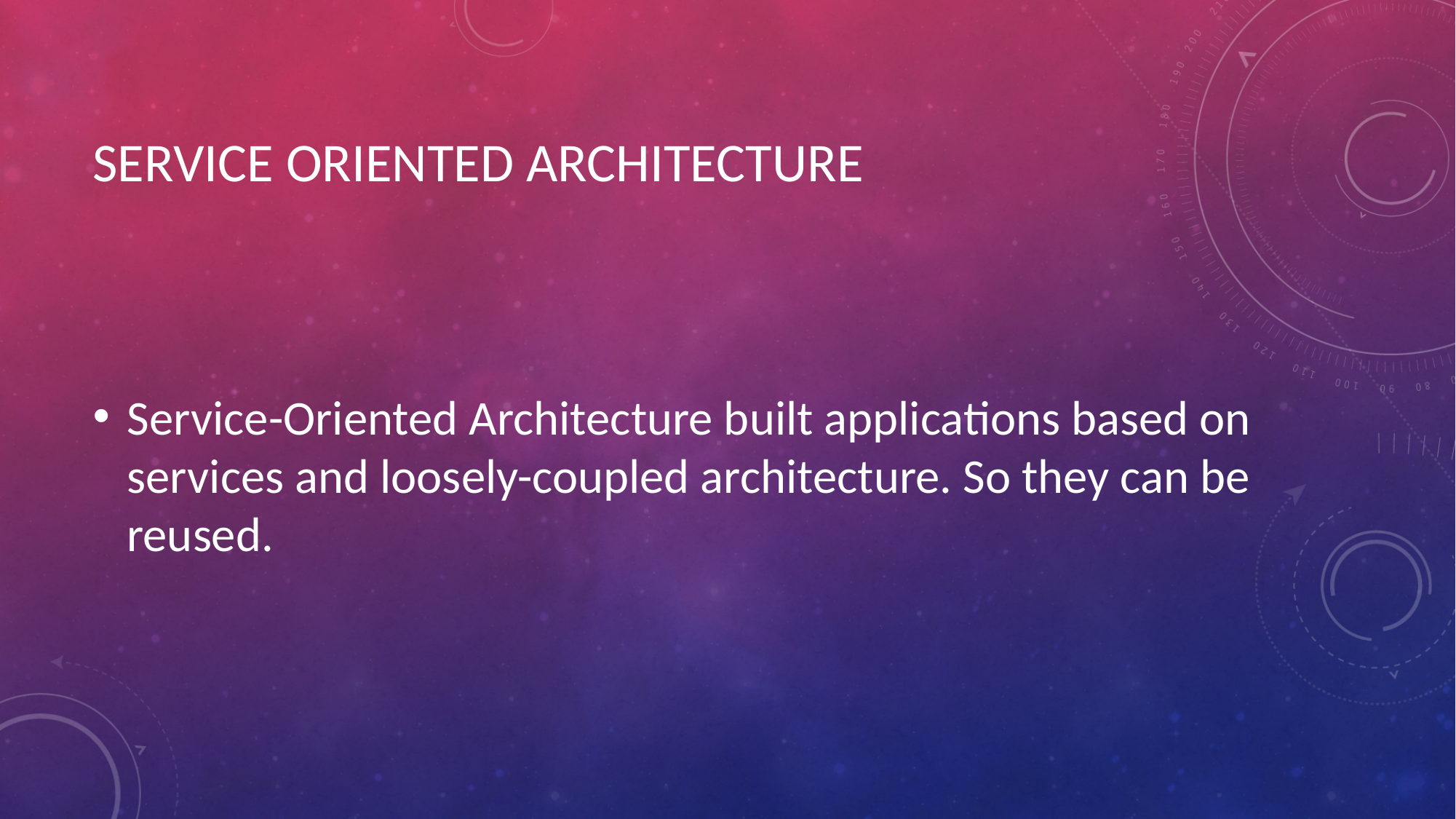

# Service oriented Architecture
Service-Oriented Architecture built applications based on services and loosely-coupled architecture. So they can be reused.